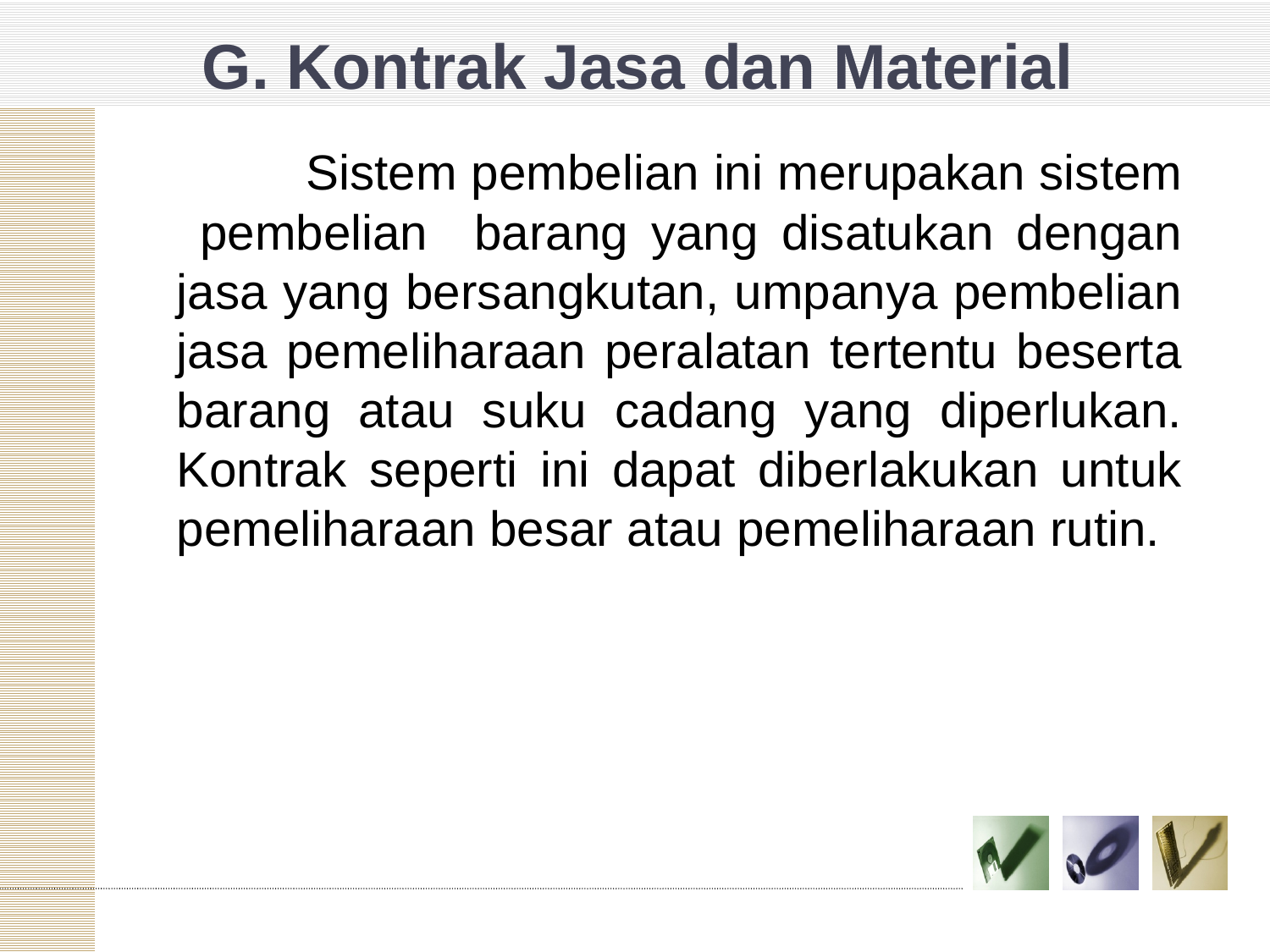

# G. Kontrak Jasa dan Material
   		Sistem pembelian ini merupakan sistem  pembelian  barang yang disatukan dengan jasa yang bersangkutan, umpanya pembelian jasa pemeliharaan peralatan tertentu beserta barang atau suku cadang yang diperlukan. Kontrak seperti ini dapat diberlakukan untuk pemeliharaan besar atau pemeliharaan rutin.